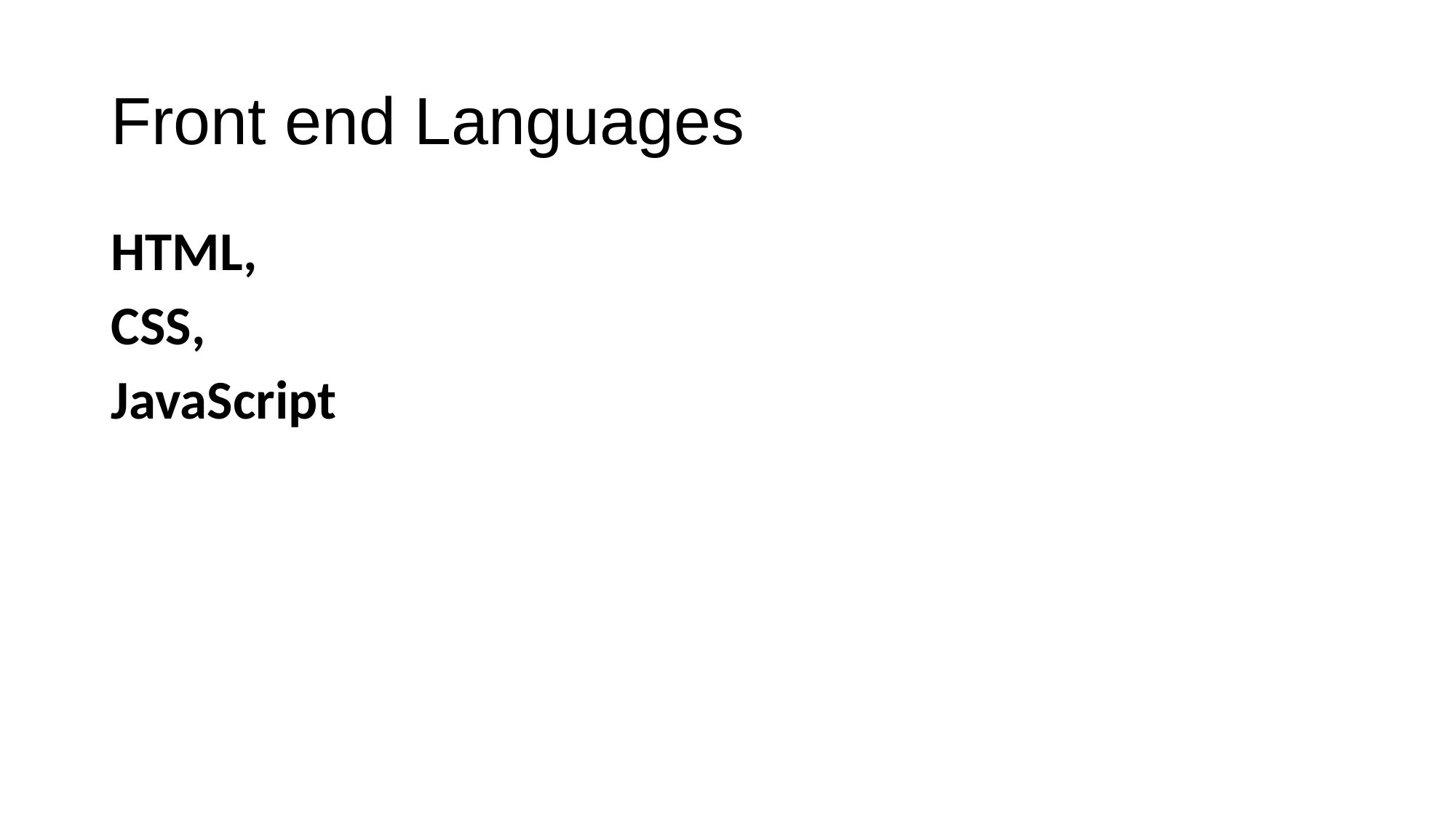

# Front end Languages
HTML,
CSS,
JavaScript